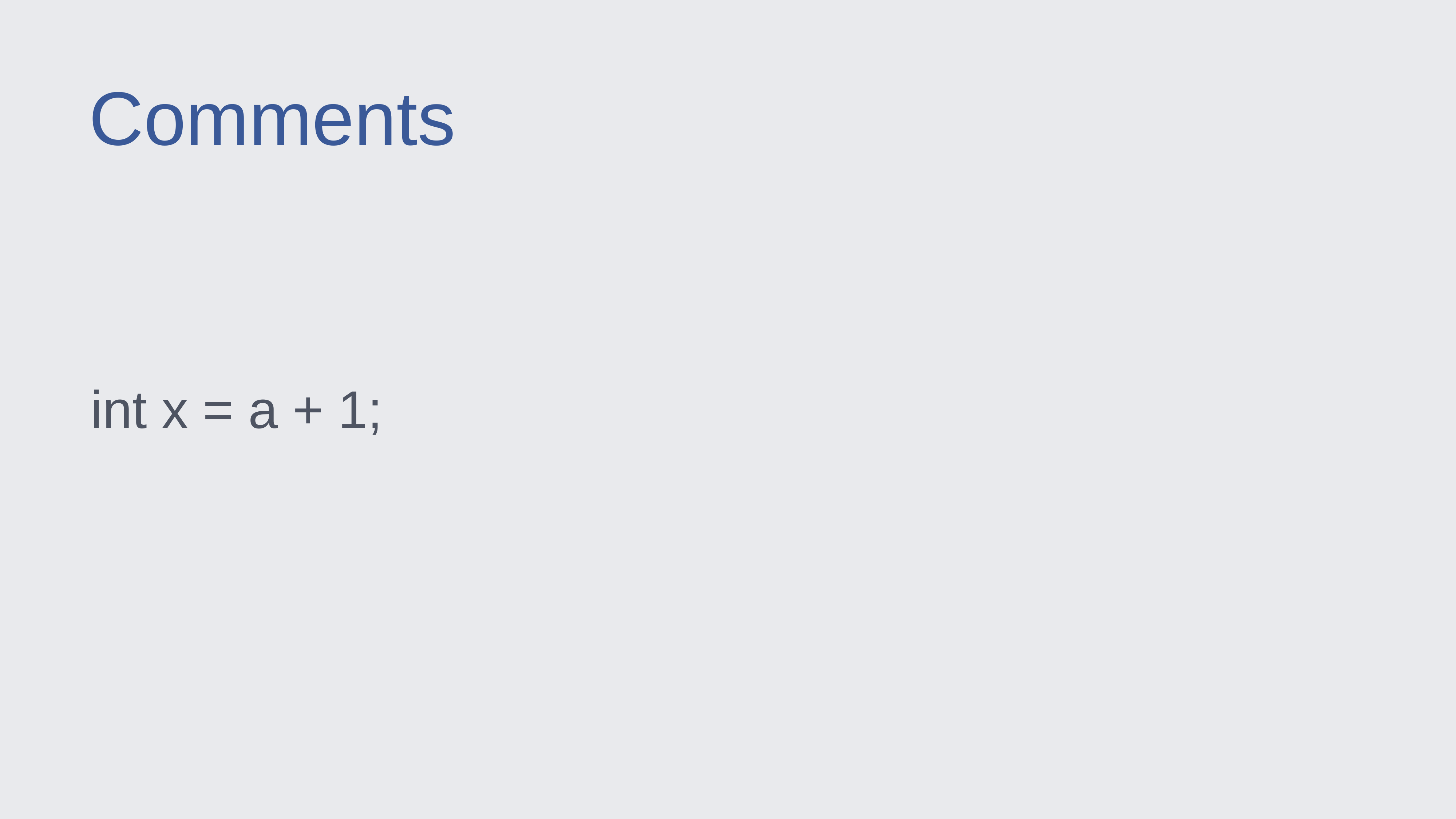

Comments

int x = a + 1;